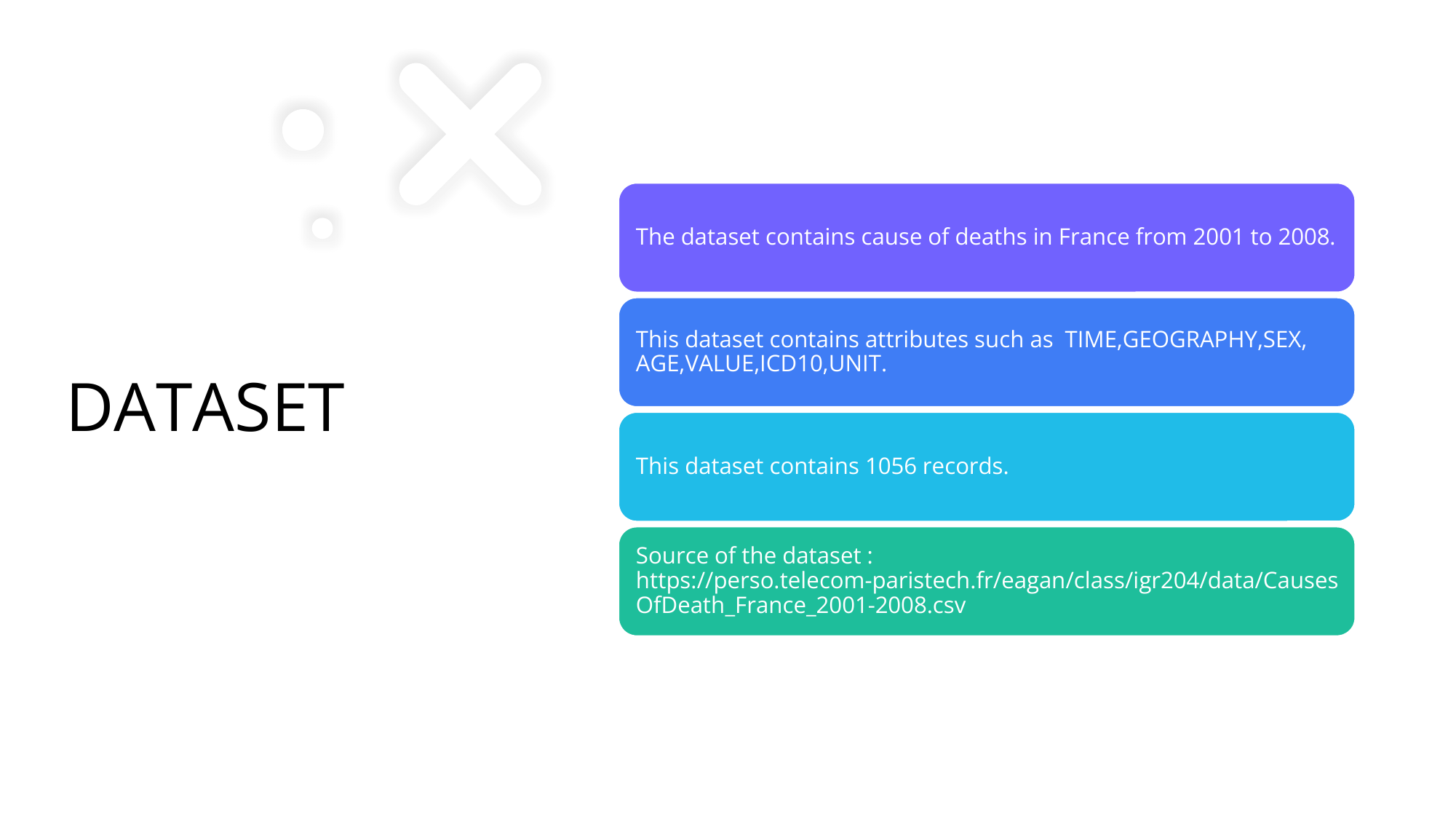

# DATASET
The dataset contains cause of deaths in France from 2001 to 2008.
This dataset contains attributes such as  TIME,GEOGRAPHY,SEX, AGE,VALUE,ICD10,UNIT.
This dataset contains 1056 records.
Source of the dataset : https://perso.telecom-paristech.fr/eagan/class/igr204/data/CausesOfDeath_France_2001-2008.csv